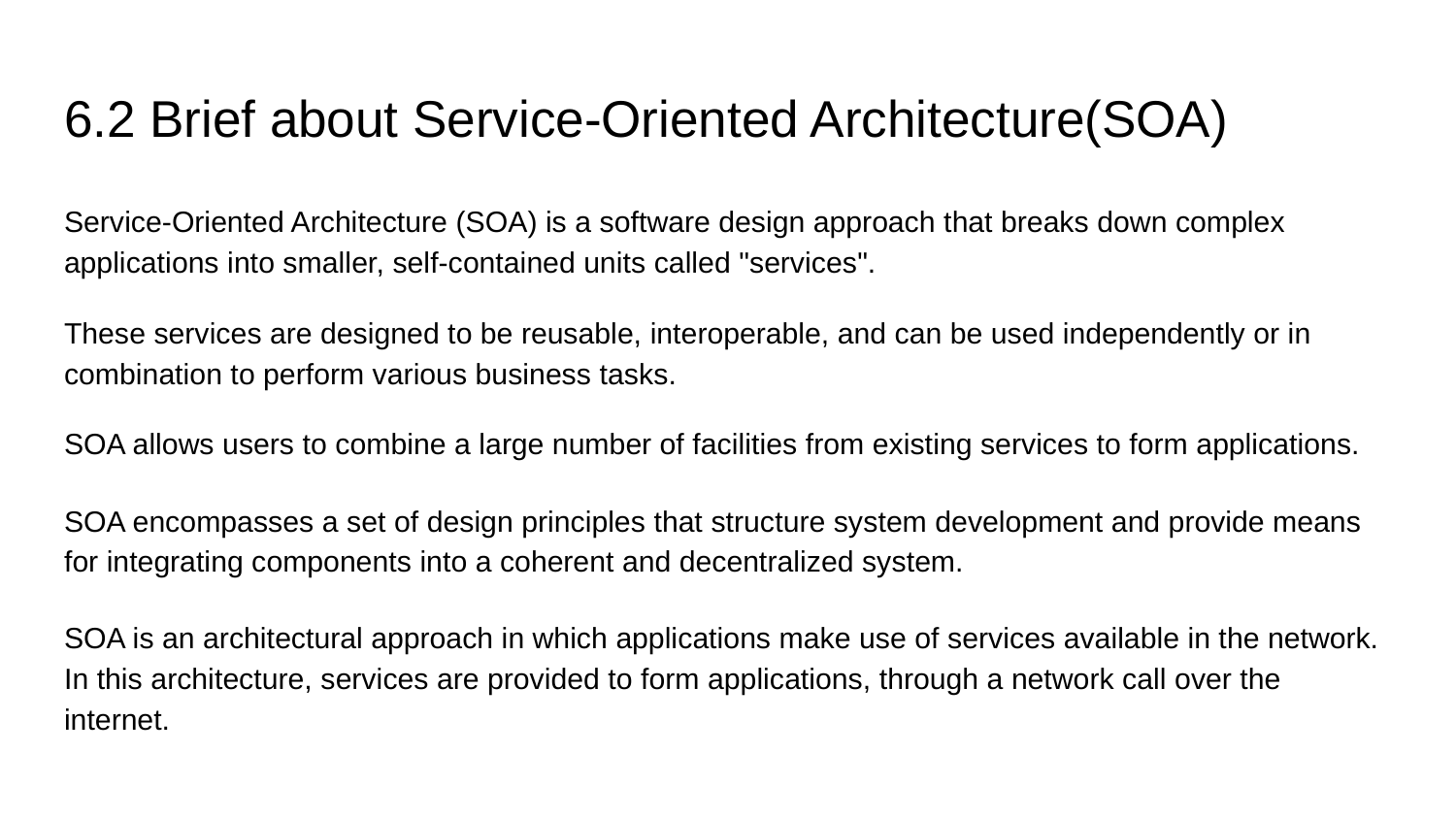

# 6.2 Brief about Service-Oriented Architecture(SOA)
Service-Oriented Architecture (SOA) is a software design approach that breaks down complex applications into smaller, self-contained units called "services".
These services are designed to be reusable, interoperable, and can be used independently or in combination to perform various business tasks.
SOA allows users to combine a large number of facilities from existing services to form applications.
SOA encompasses a set of design principles that structure system development and provide means for integrating components into a coherent and decentralized system.
SOA is an architectural approach in which applications make use of services available in the network. In this architecture, services are provided to form applications, through a network call over the internet.